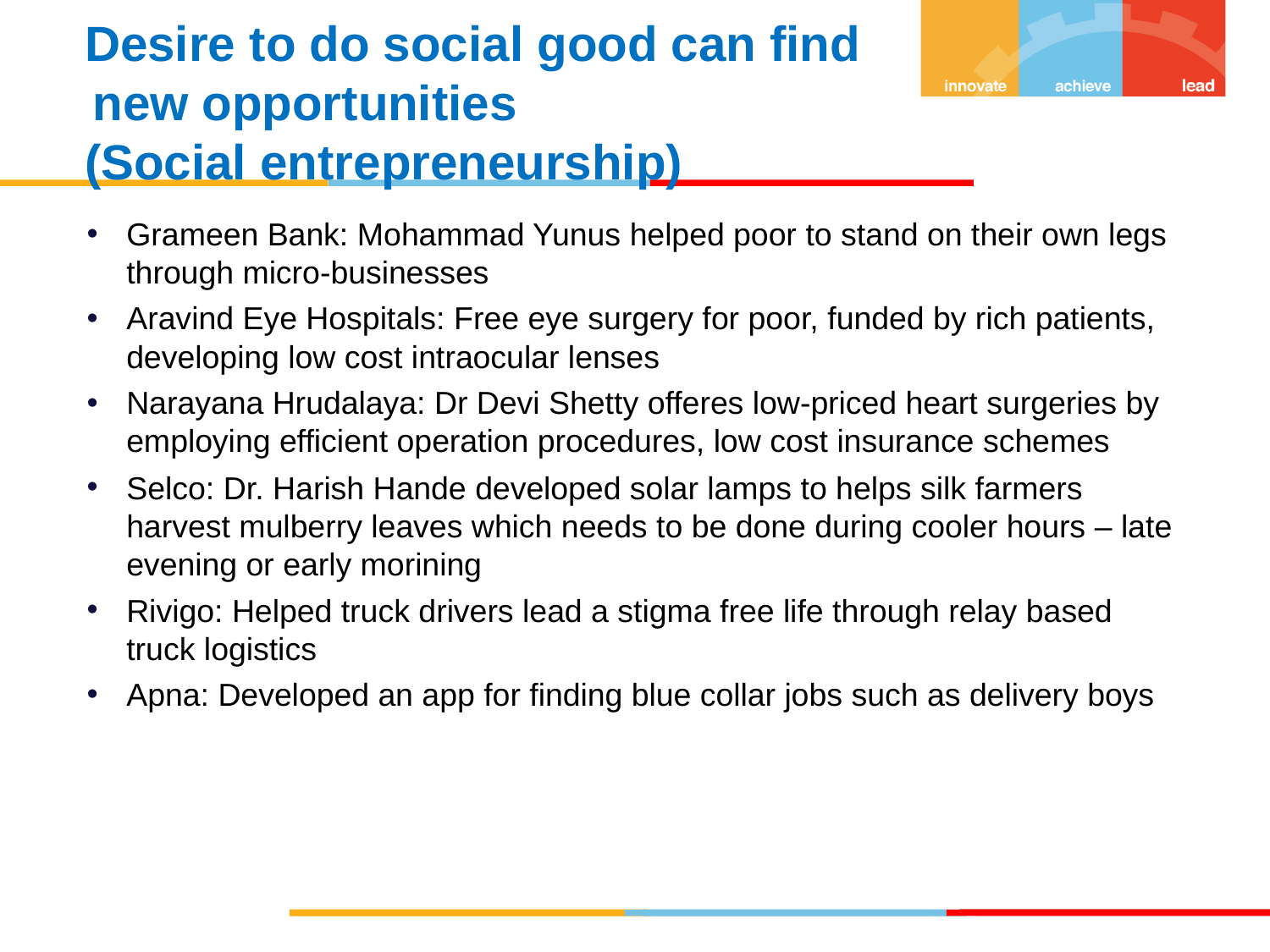

Desire to do social good can find new opportunities
(Social entrepreneurship)
Grameen Bank: Mohammad Yunus helped poor to stand on their own legs through micro-businesses
Aravind Eye Hospitals: Free eye surgery for poor, funded by rich patients, developing low cost intraocular lenses
Narayana Hrudalaya: Dr Devi Shetty offeres low-priced heart surgeries by employing efficient operation procedures, low cost insurance schemes
Selco: Dr. Harish Hande developed solar lamps to helps silk farmers harvest mulberry leaves which needs to be done during cooler hours – late evening or early morining
Rivigo: Helped truck drivers lead a stigma free life through relay based truck logistics
Apna: Developed an app for finding blue collar jobs such as delivery boys